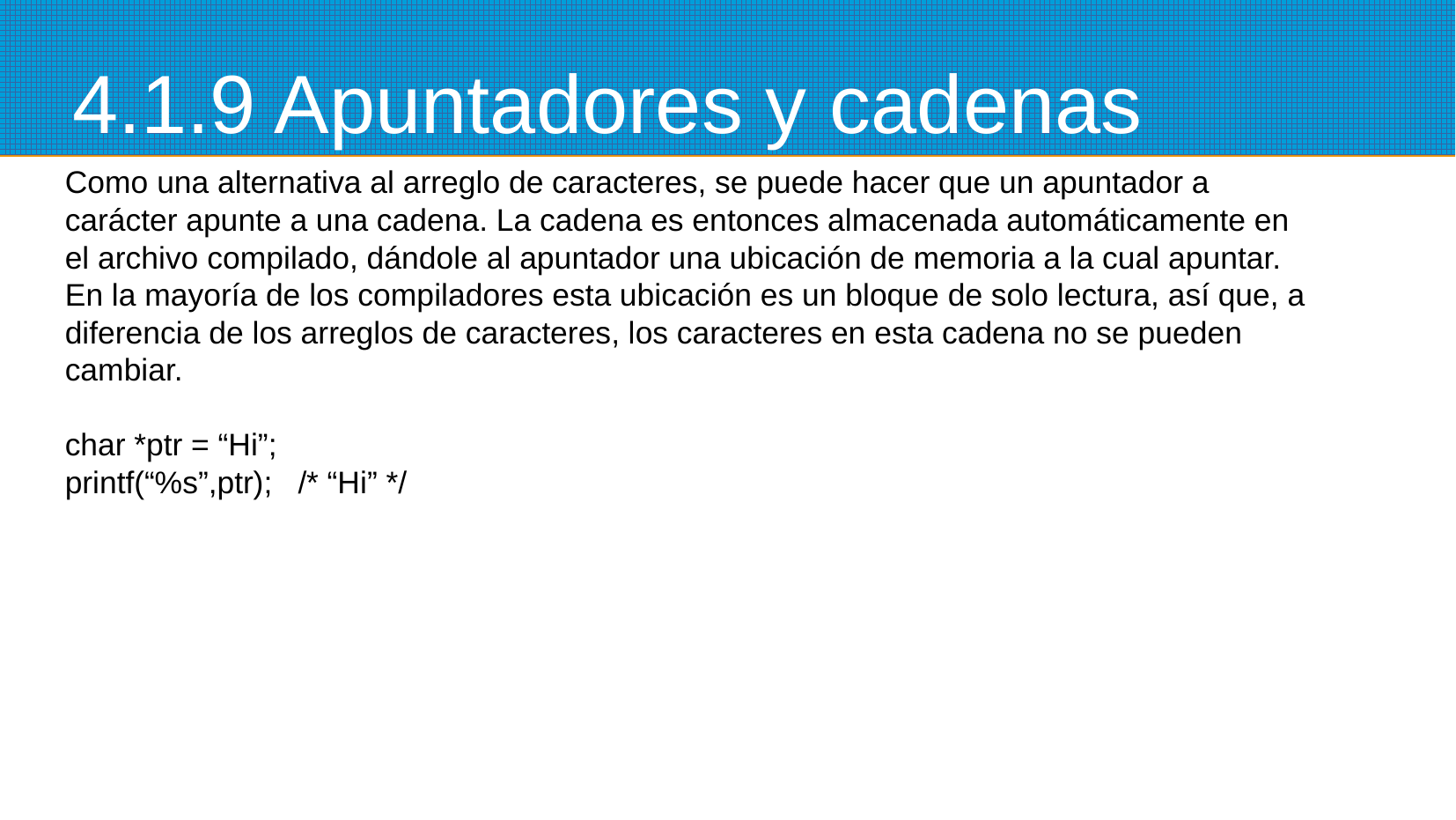

4.1.9 Apuntadores y cadenas
Como una alternativa al arreglo de caracteres, se puede hacer que un apuntador a carácter apunte a una cadena. La cadena es entonces almacenada automáticamente en el archivo compilado, dándole al apuntador una ubicación de memoria a la cual apuntar. En la mayoría de los compiladores esta ubicación es un bloque de solo lectura, así que, a diferencia de los arreglos de caracteres, los caracteres en esta cadena no se pueden cambiar.

char *ptr = “Hi”;
printf(“%s”,ptr);   /* “Hi” */